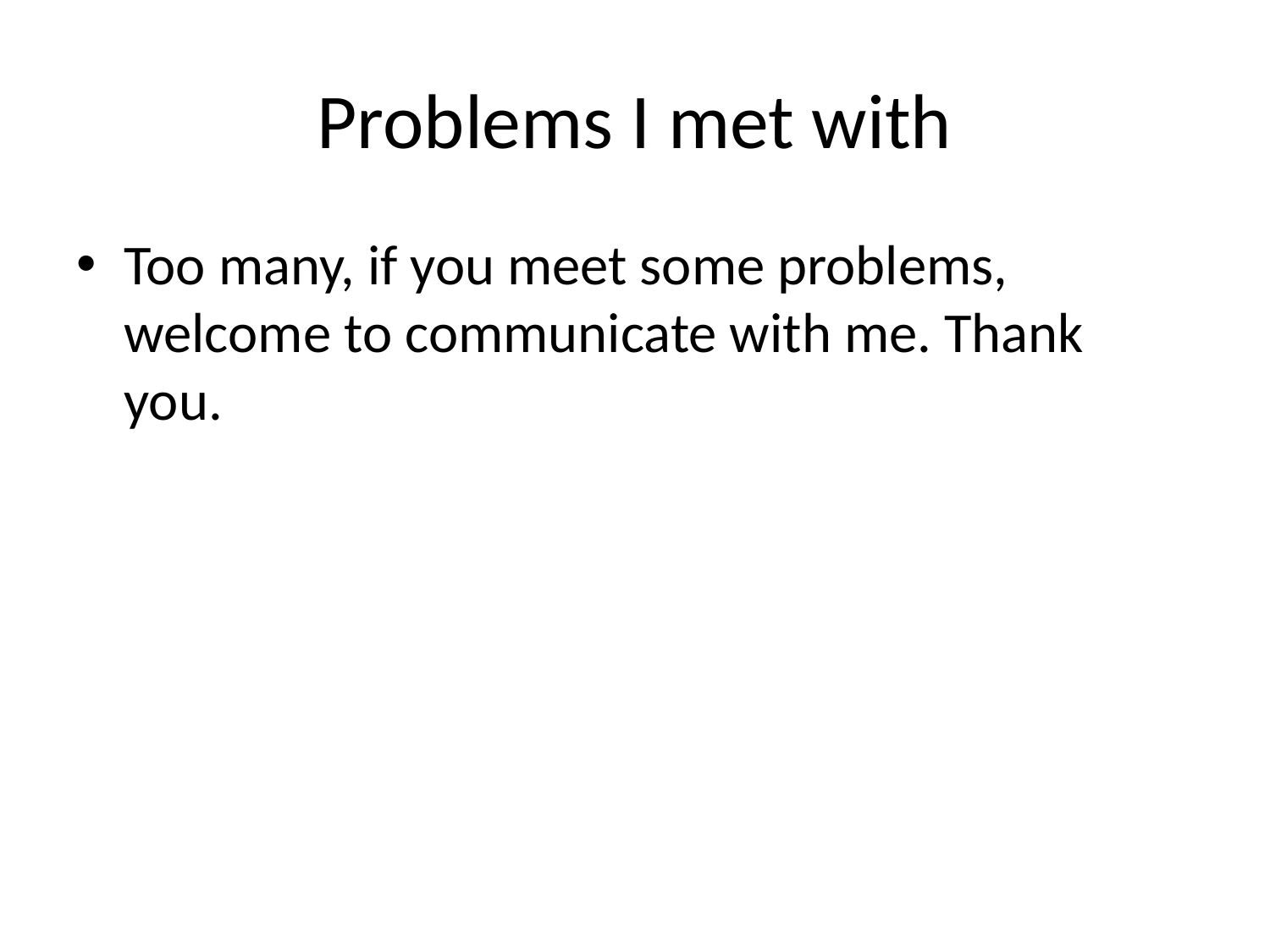

# Problems I met with
Too many, if you meet some problems, welcome to communicate with me. Thank you.